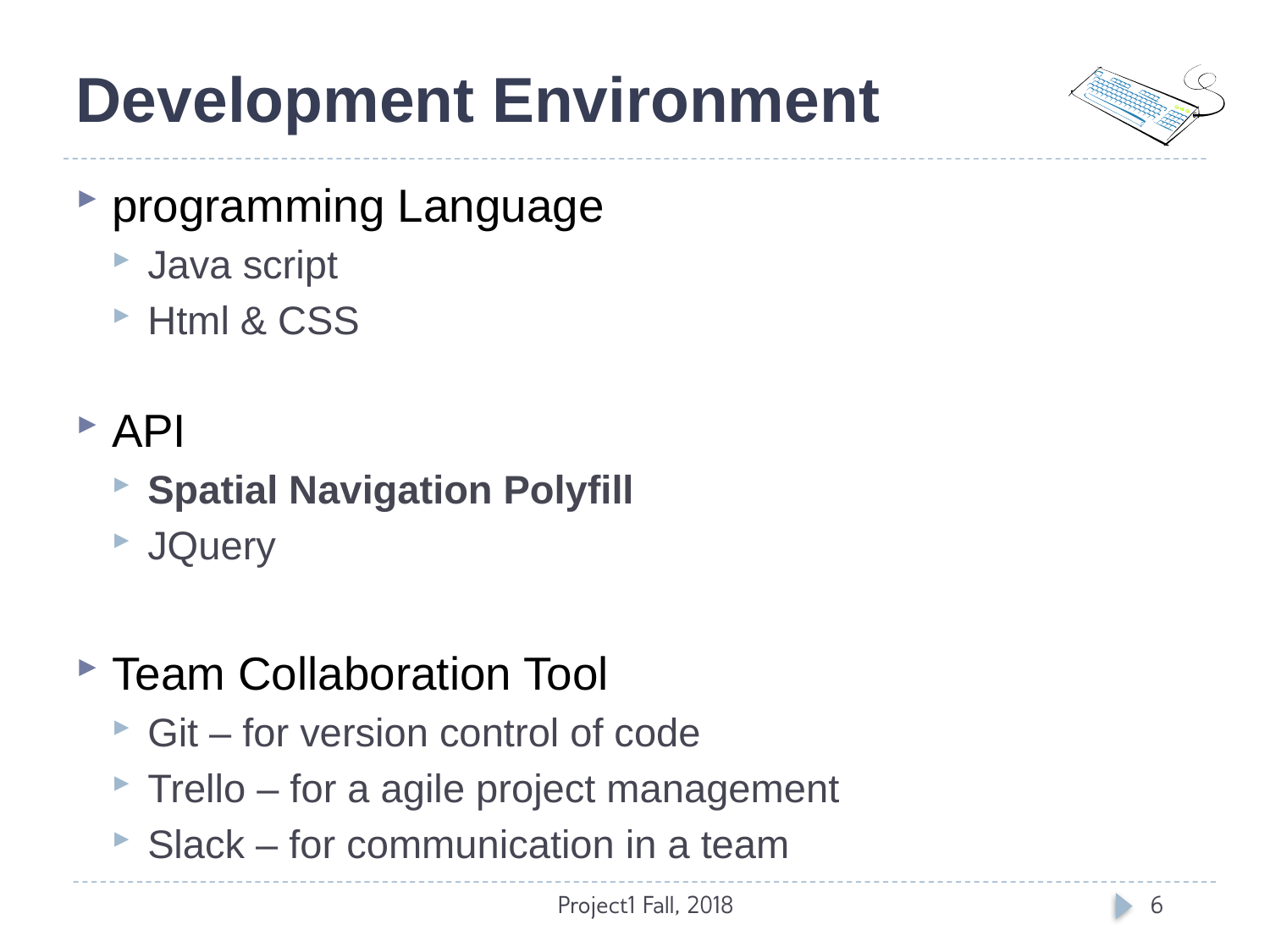

# Development Environment
programming Language
Java script
Html & CSS
API
Spatial Navigation Polyfill
JQuery

Team Collaboration Tool
Git – for version control of code
Trello – for a agile project management
Slack – for communication in a team

Project1 Fall, 2018
6